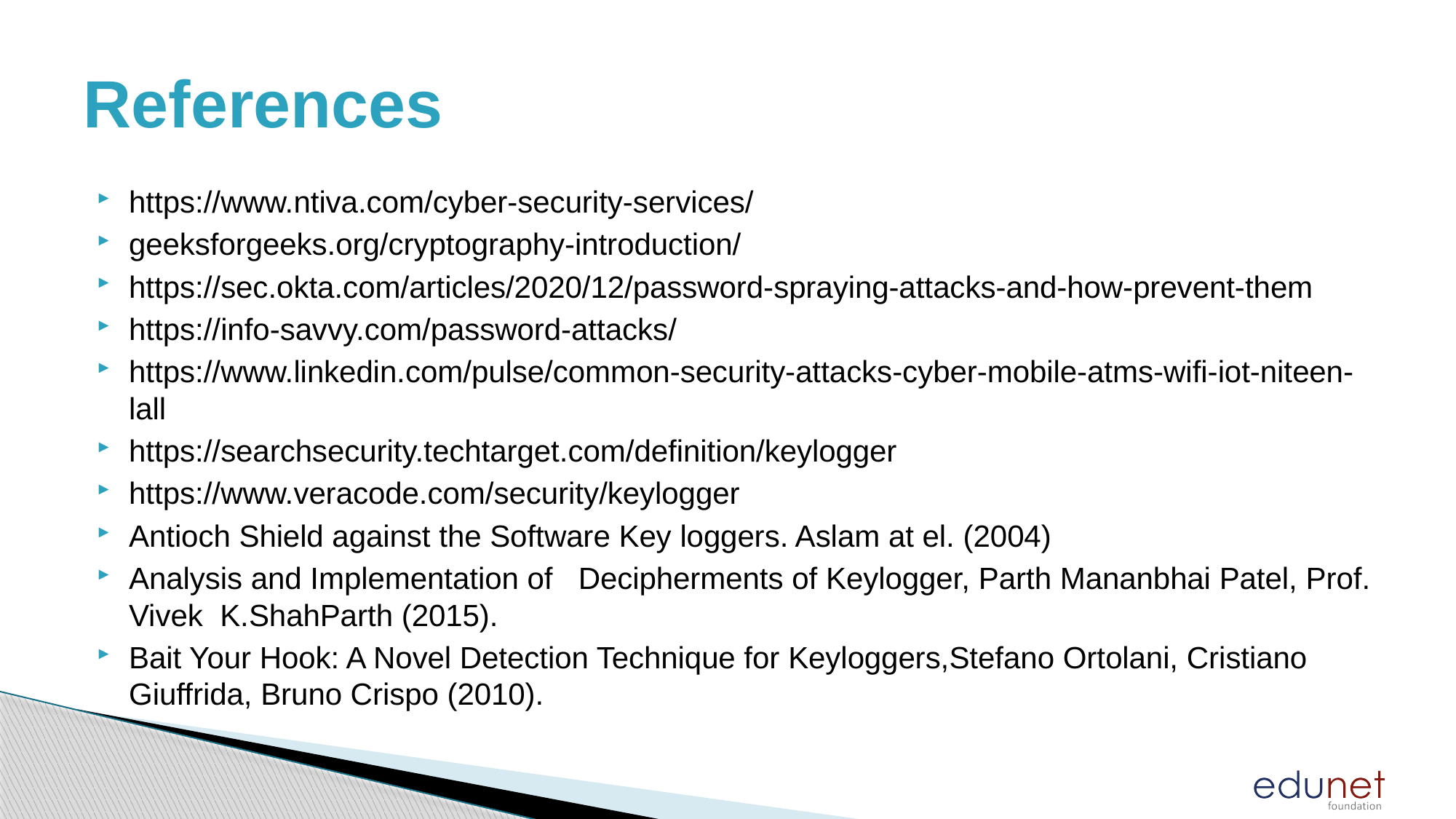

# References
https://www.ntiva.com/cyber-security-services/
geeksforgeeks.org/cryptography-introduction/
https://sec.okta.com/articles/2020/12/password-spraying-attacks-and-how-prevent-them
https://info-savvy.com/password-attacks/
https://www.linkedin.com/pulse/common-security-attacks-cyber-mobile-atms-wifi-iot-niteen-lall
https://searchsecurity.techtarget.com/definition/keylogger
https://www.veracode.com/security/keylogger
Antioch Shield against the Software Key loggers. Aslam at el. (2004)
Analysis and Implementation of   Decipherments of Keylogger, Parth Mananbhai Patel, Prof. Vivek  K.ShahParth (2015).
Bait Your Hook: A Novel Detection Technique for Keyloggers,Stefano Ortolani, Cristiano Giuffrida, Bruno Crispo (2010).